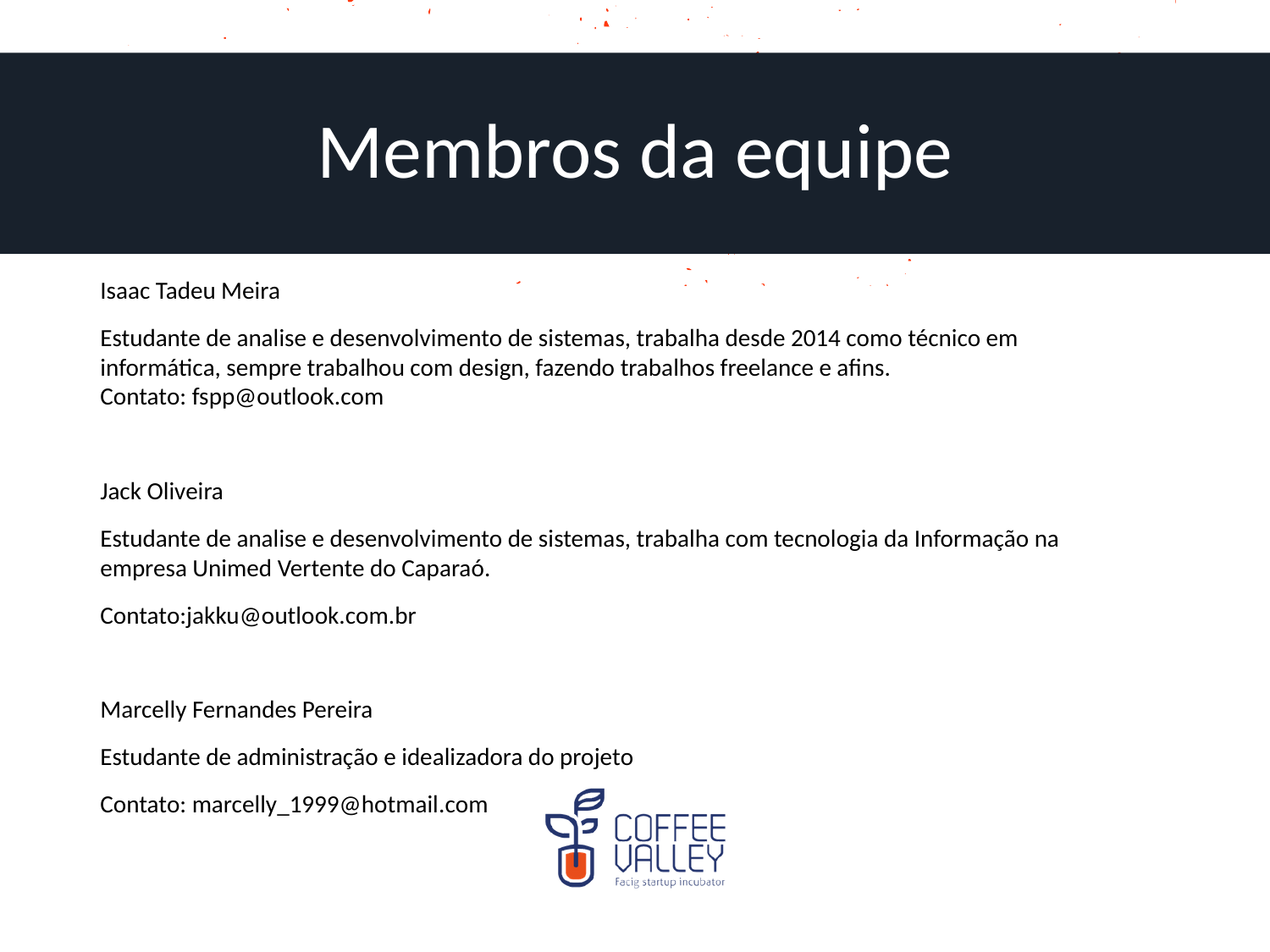

# Membros da equipe
Isaac Tadeu Meira
Estudante de analise e desenvolvimento de sistemas, trabalha desde 2014 como técnico em informática, sempre trabalhou com design, fazendo trabalhos freelance e afins.
Contato: fspp@outlook.com

Jack Oliveira
Estudante de analise e desenvolvimento de sistemas, trabalha com tecnologia da Informação na empresa Unimed Vertente do Caparaó.
Contato:jakku@outlook.com.br

Marcelly Fernandes Pereira
Estudante de administração e idealizadora do projeto
Contato: marcelly_1999@hotmail.com